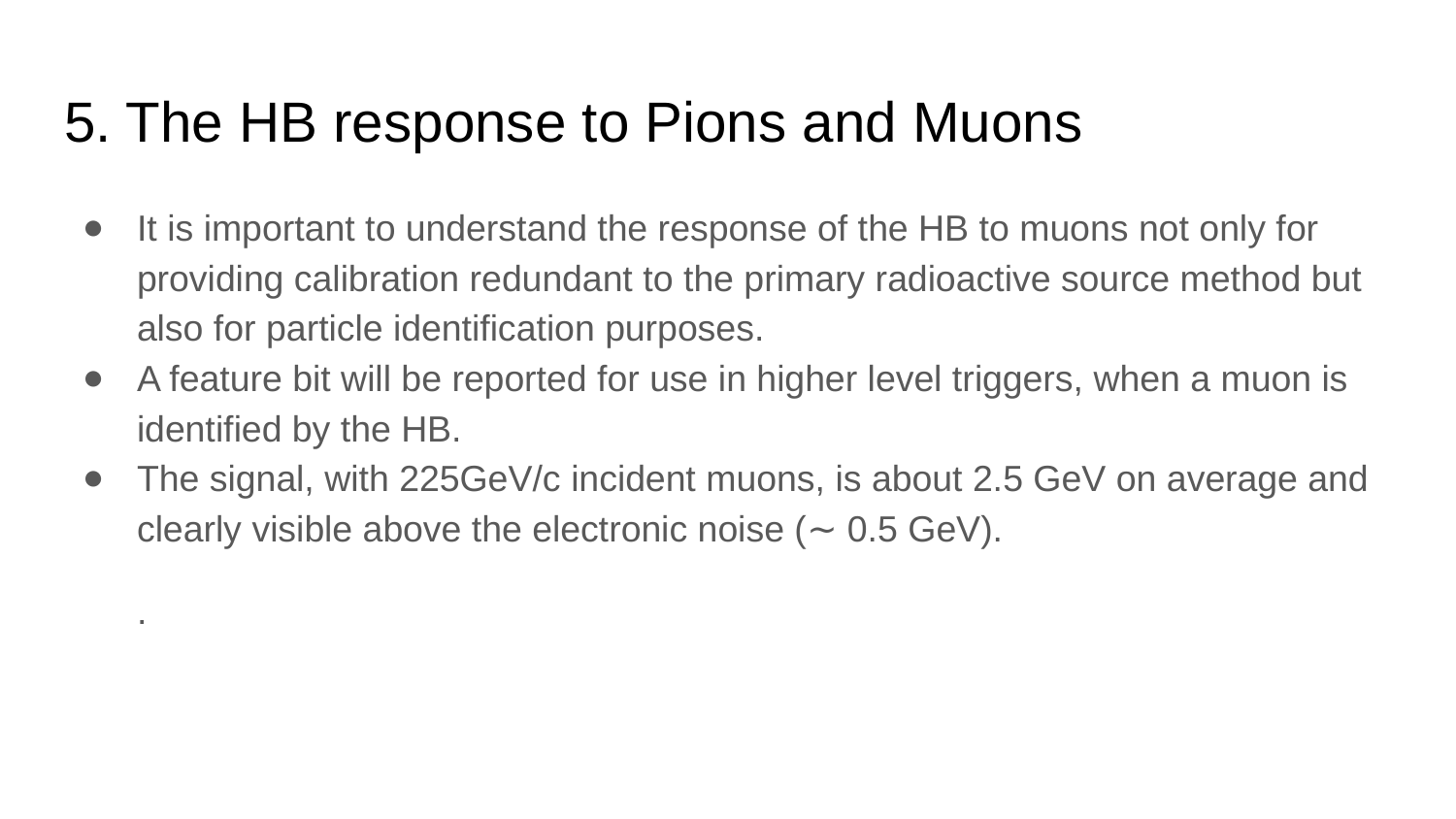

# 5. The HB response to Pions and Muons
It is important to understand the response of the HB to muons not only for providing calibration redundant to the primary radioactive source method but also for particle identification purposes.
A feature bit will be reported for use in higher level triggers, when a muon is identified by the HB.
The signal, with 225GeV/c incident muons, is about 2.5 GeV on average and clearly visible above the electronic noise (∼ 0.5 GeV).
.